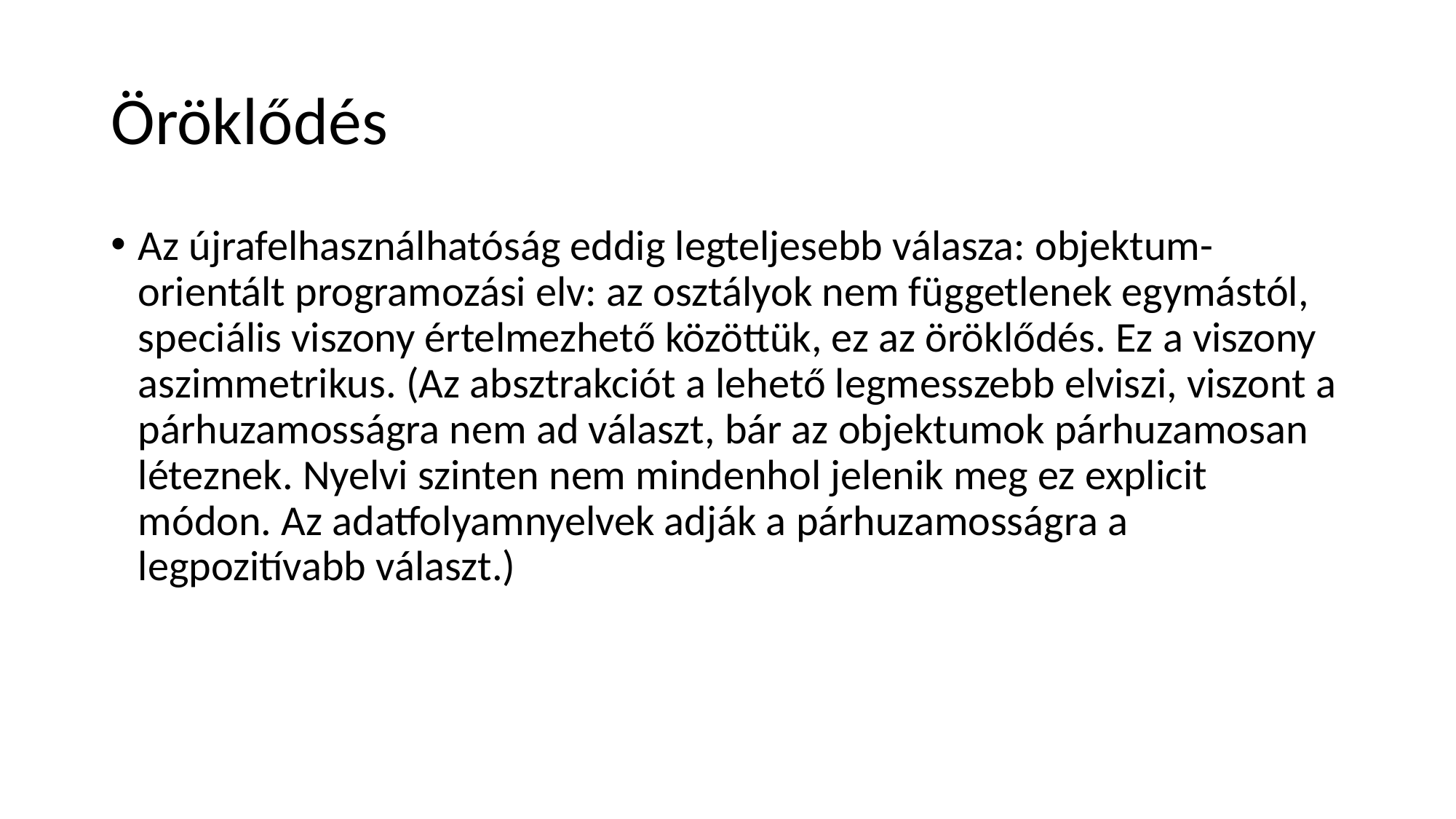

# Öröklődés
Az újrafelhasználhatóság eddig legteljesebb válasza: objektum-orientált programozási elv: az osztályok nem függetlenek egymástól, speciális viszony értelmezhető közöttük, ez az öröklődés. Ez a viszony aszimmetrikus. (Az absztrakciót a lehető legmesszebb elviszi, viszont a párhuzamosságra nem ad választ, bár az objektumok párhuzamosan léteznek. Nyelvi szinten nem mindenhol jelenik meg ez explicit módon. Az adatfolyamnyelvek adják a párhuzamosságra a legpozitívabb választ.)